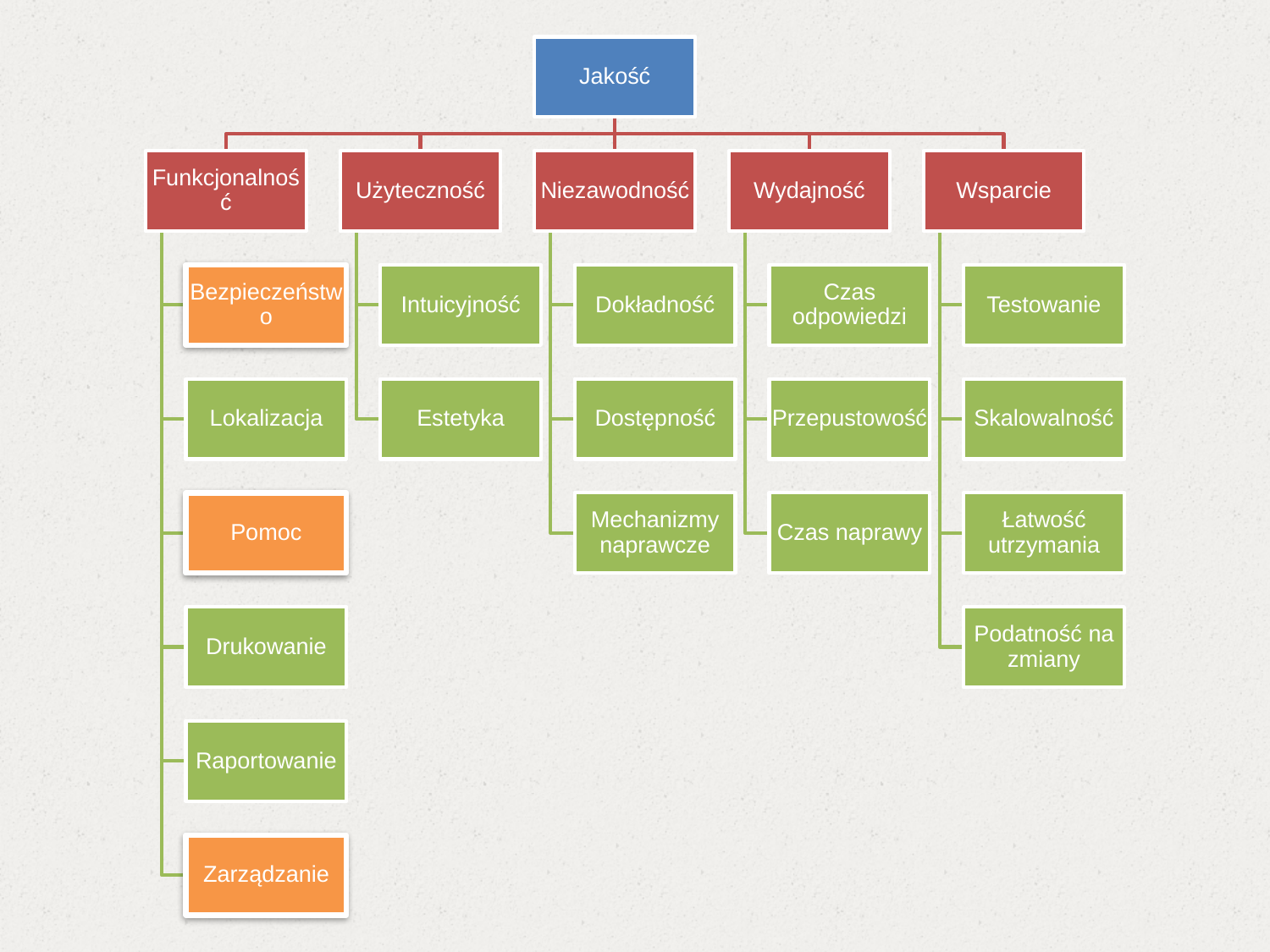

Jakość
Funkcjonalność
Bezpieczeństwo
Lokalizacja
Pomoc
Drukowanie
Raportowanie
Zarządzanie
Użyteczność
Intuicyjność
Estetyka
Niezawodność
Dokładność
Dostępność
Mechanizmy naprawcze
Wydajność
Czas odpowiedzi
Przepustowość
Czas naprawy
Wsparcie
Testowanie
Skalowalność
Łatwość utrzymania
Podatność na zmiany